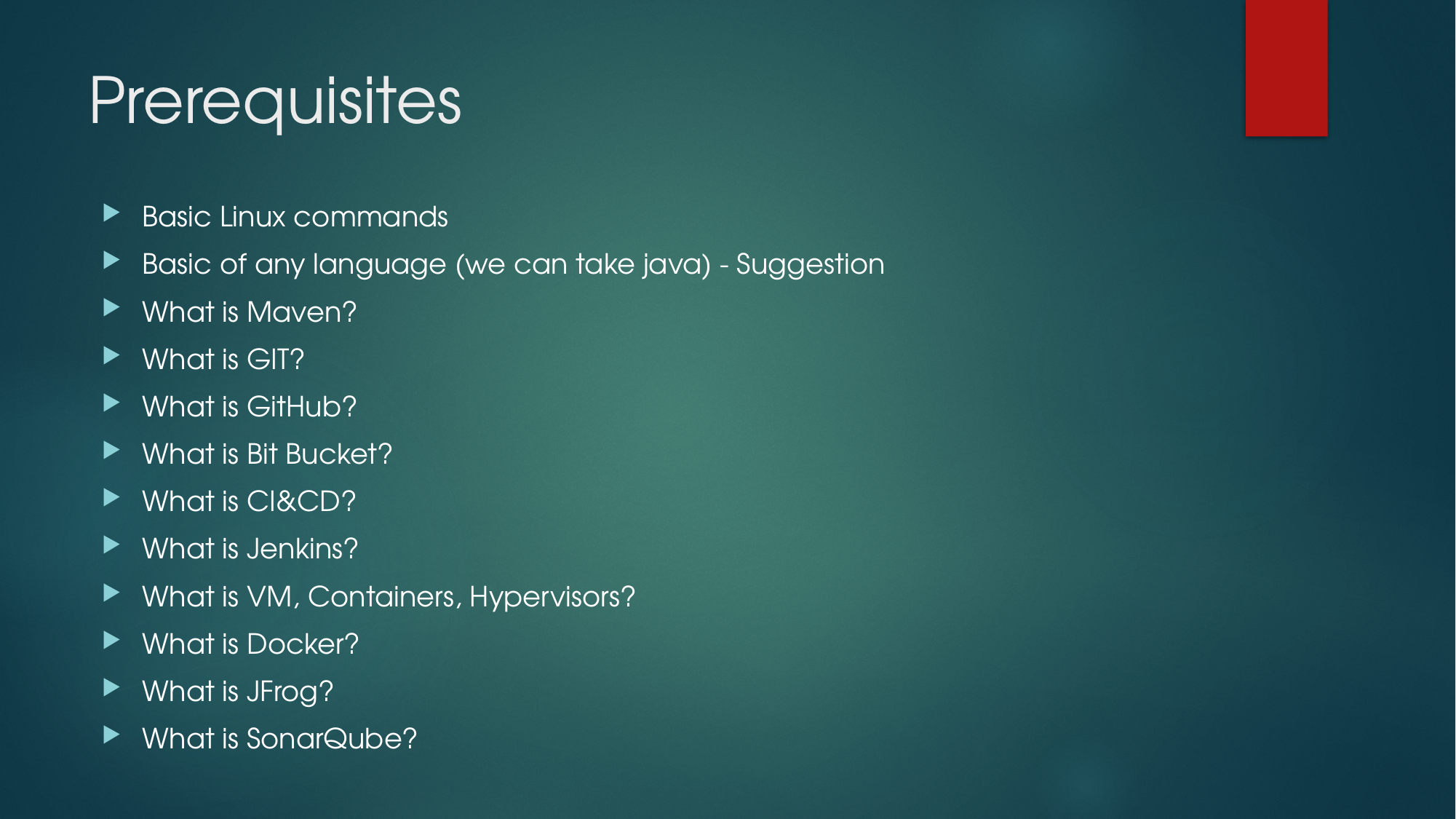

# Prerequisites

Basic Linux commands
Basic of any language (we can take java) - Suggestion
What is Maven?
What is GIT?
What is GitHub?
What is Bit Bucket?
What is CI&CD?
What is Jenkins?
What is VM, Containers, Hypervisors?
What is Docker?
What is JFrog?
What is SonarQube?